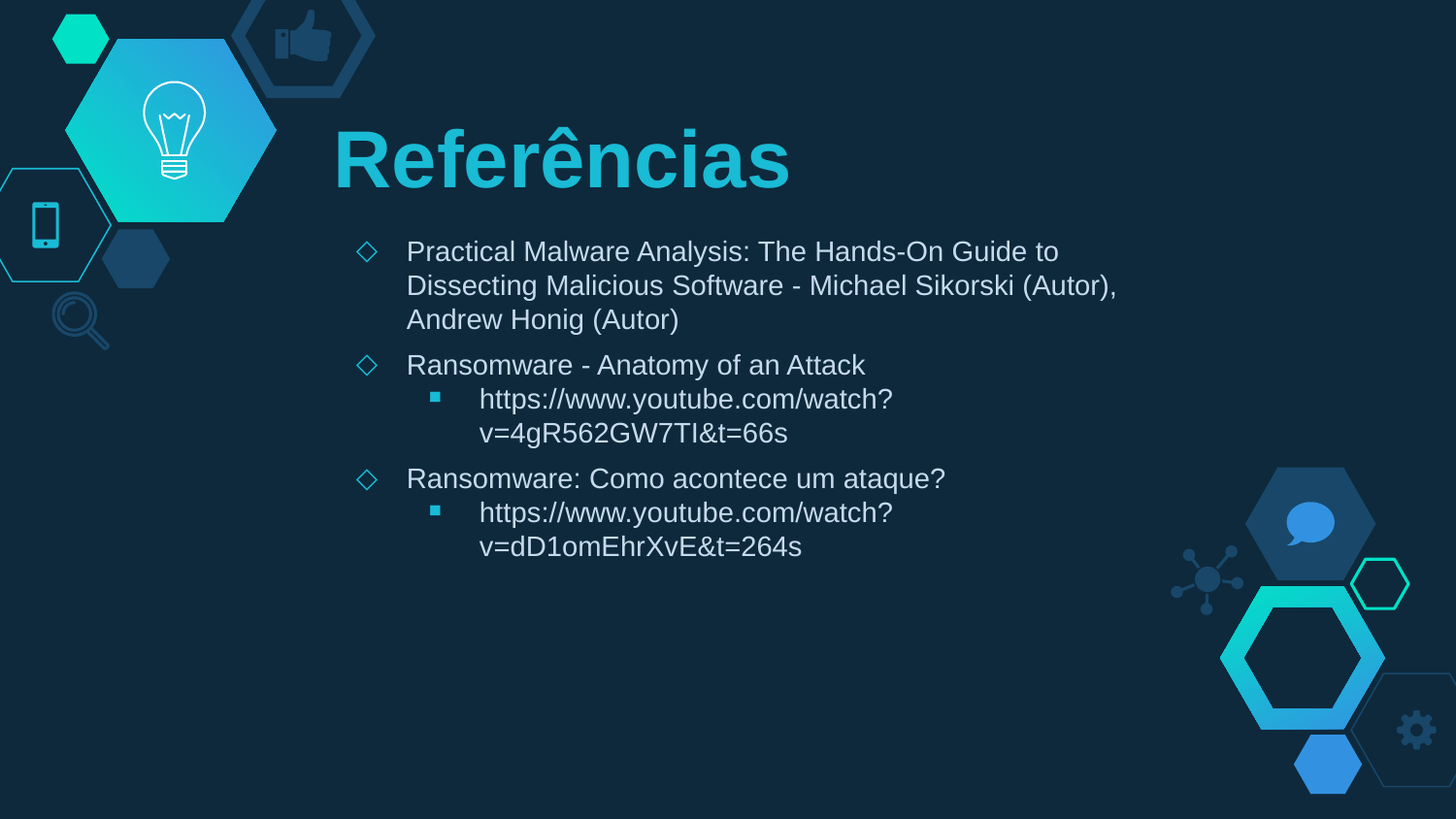

# Referências
Practical Malware Analysis: The Hands-On Guide to Dissecting Malicious Software - Michael Sikorski (Autor),‎ Andrew Honig (Autor)
Ransomware - Anatomy of an Attack
https://www.youtube.com/watch?v=4gR562GW7TI&t=66s
Ransomware: Como acontece um ataque?
https://www.youtube.com/watch?v=dD1omEhrXvE&t=264s